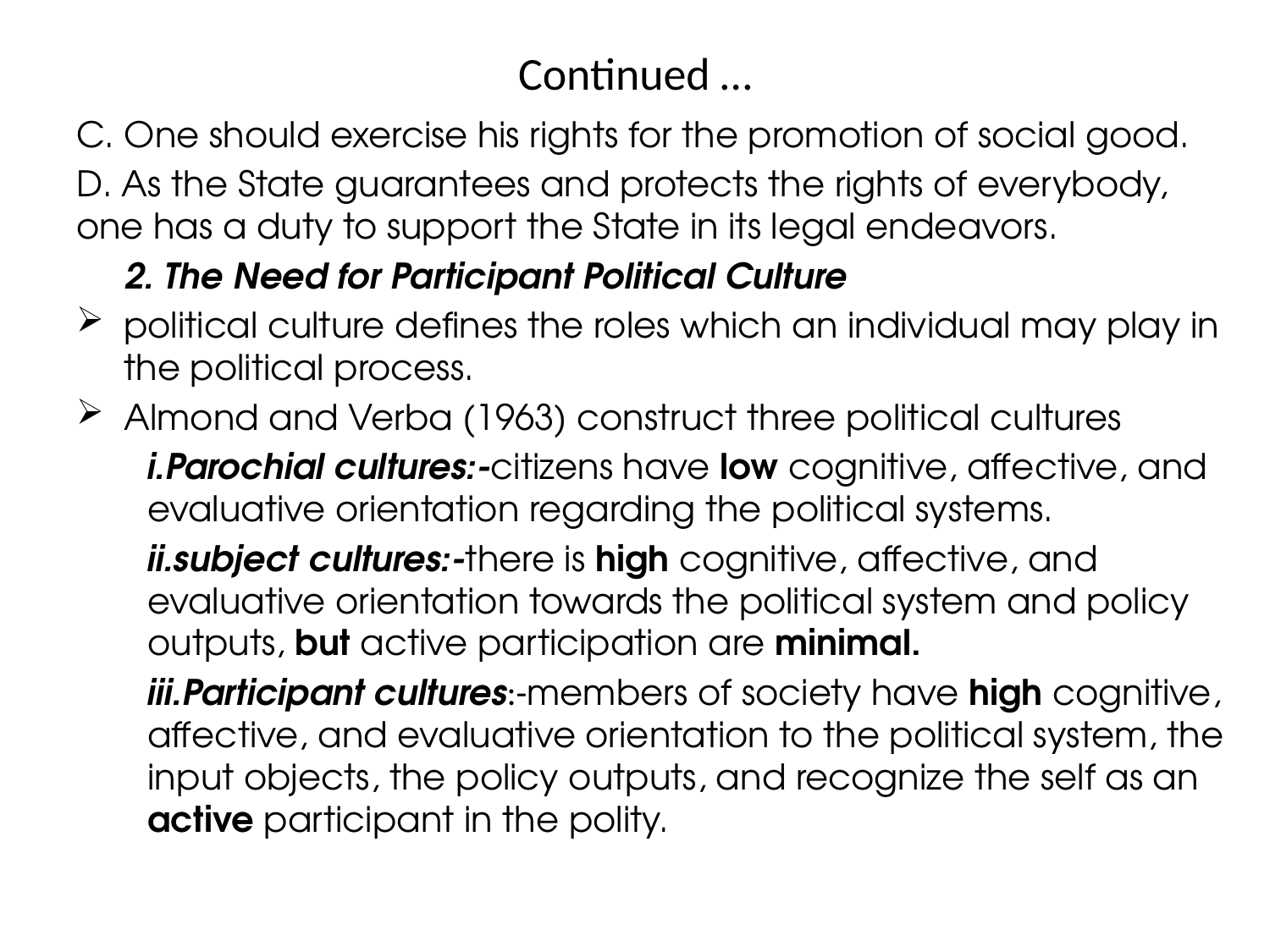

# Continued …
C. One should exercise his rights for the promotion of social good.
D. As the State guarantees and protects the rights of everybody, one has a duty to support the State in its legal endeavors.
2. The Need for Participant Political Culture
political culture defines the roles which an individual may play in the political process.
Almond and Verba (1963) construct three political cultures
Parochial cultures:-citizens have low cognitive, affective, and evaluative orientation regarding the political systems.
subject cultures:-there is high cognitive, affective, and evaluative orientation towards the political system and policy outputs, but active participation are minimal.
Participant cultures:-members of society have high cognitive, affective, and evaluative orientation to the political system, the input objects, the policy outputs, and recognize the self as an active participant in the polity.